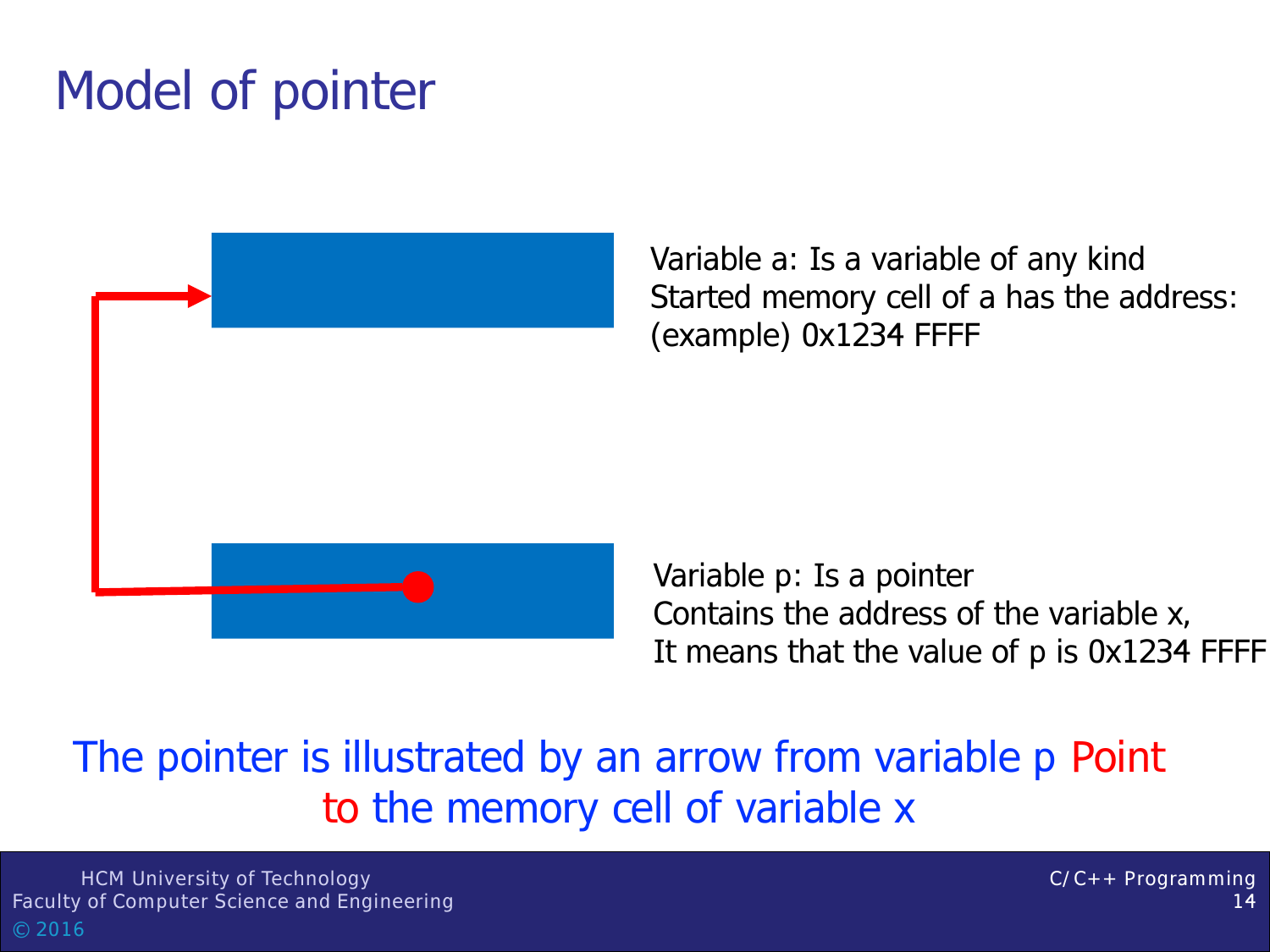

# Model of pointer

Variable a: Is a variable of any kind
Started memory cell of a has the address:
(example) 0x1234 FFFF

Variable p: Is a pointer
Contains the address of the variable x,
It means that the value of p is 0x1234 FFFF

The pointer is illustrated by an arrow from variable p Point to the memory cell of variable x